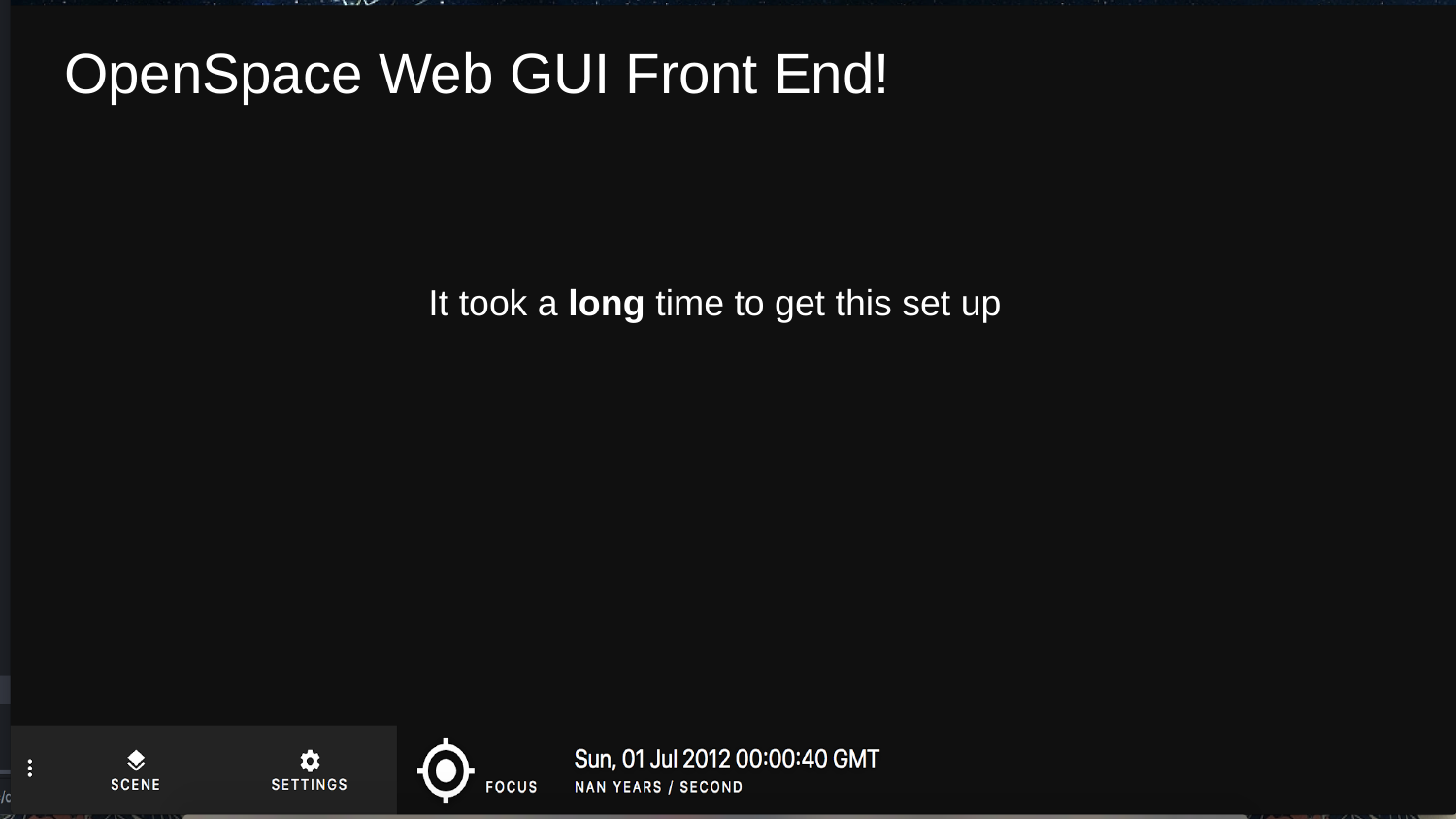

# OpenSpace Web GUI Front End!
It took a long time to get this set up